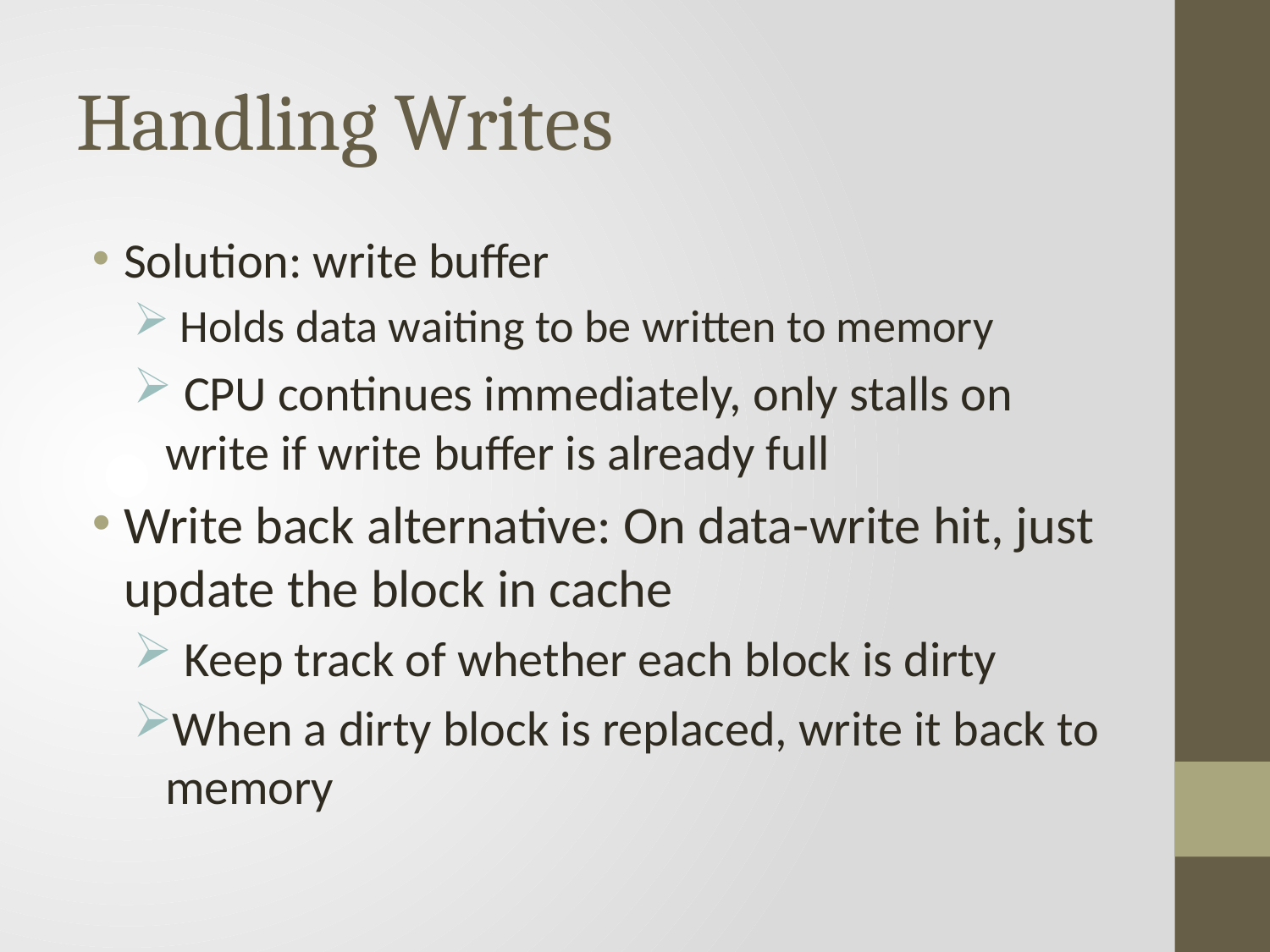

# Handling Writes
Solution: write buffer
 Holds data waiting to be written to memory
 CPU continues immediately, only stalls on write if write buffer is already full
Write back alternative: On data-write hit, just update the block in cache
 Keep track of whether each block is dirty
When a dirty block is replaced, write it back to memory